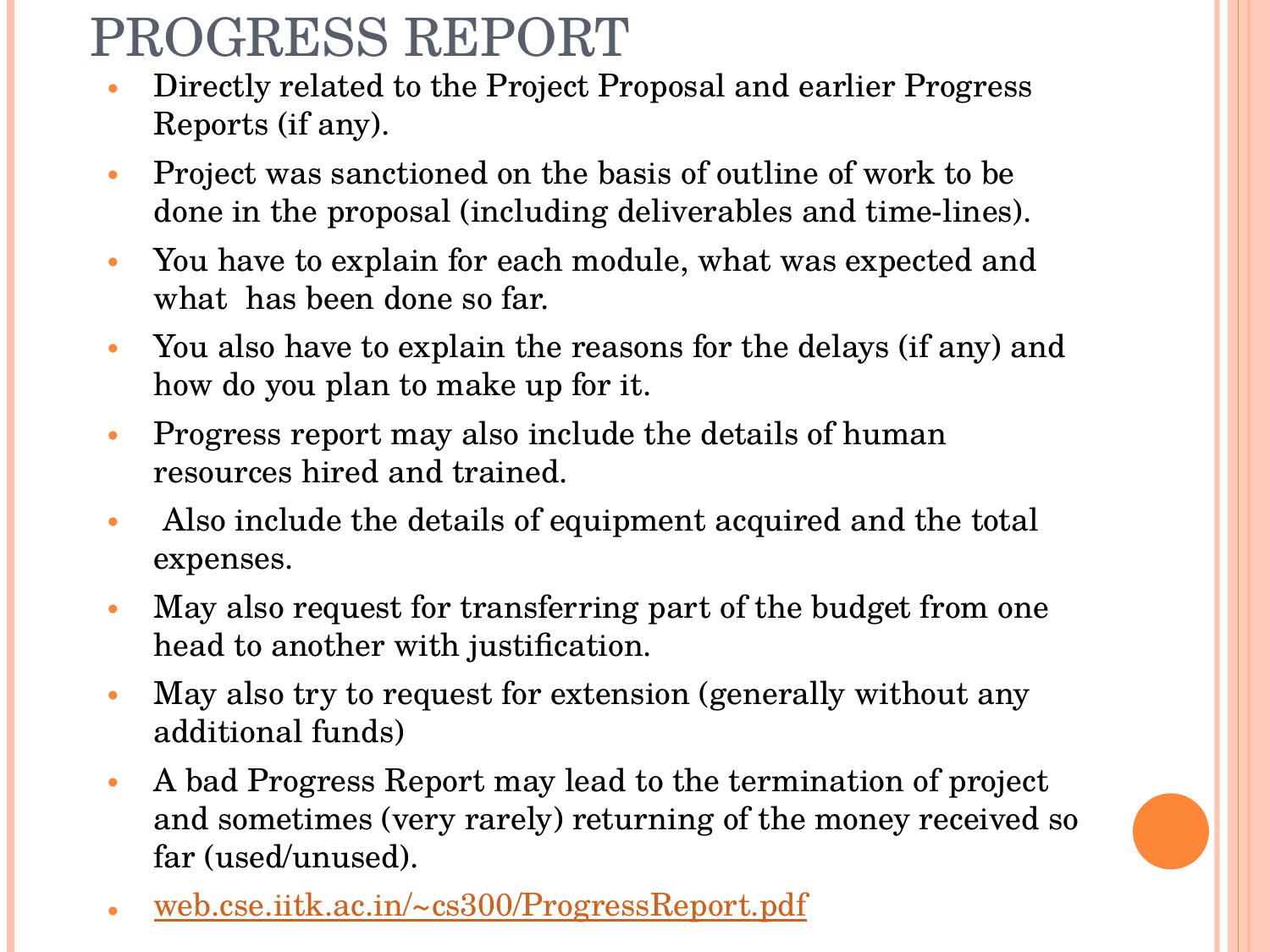

# Progress Report
Directly related to the Project Proposal and earlier Progress Reports (if any).
Project was sanctioned on the basis of outline of work to be done in the proposal (including deliverables and time-lines).
You have to explain for each module, what was expected and what  has been done so far.
You also have to explain the reasons for the delays (if any) and how do you plan to make up for it.
Progress report may also include the details of human resources hired and trained.
 Also include the details of equipment acquired and the total expenses.
May also request for transferring part of the budget from one head to another with justification.
May also try to request for extension (generally without any additional funds)
A bad Progress Report may lead to the termination of project and sometimes (very rarely) returning of the money received so far (used/unused).
web.cse.iitk.ac.in/~cs300/ProgressReport.pdf